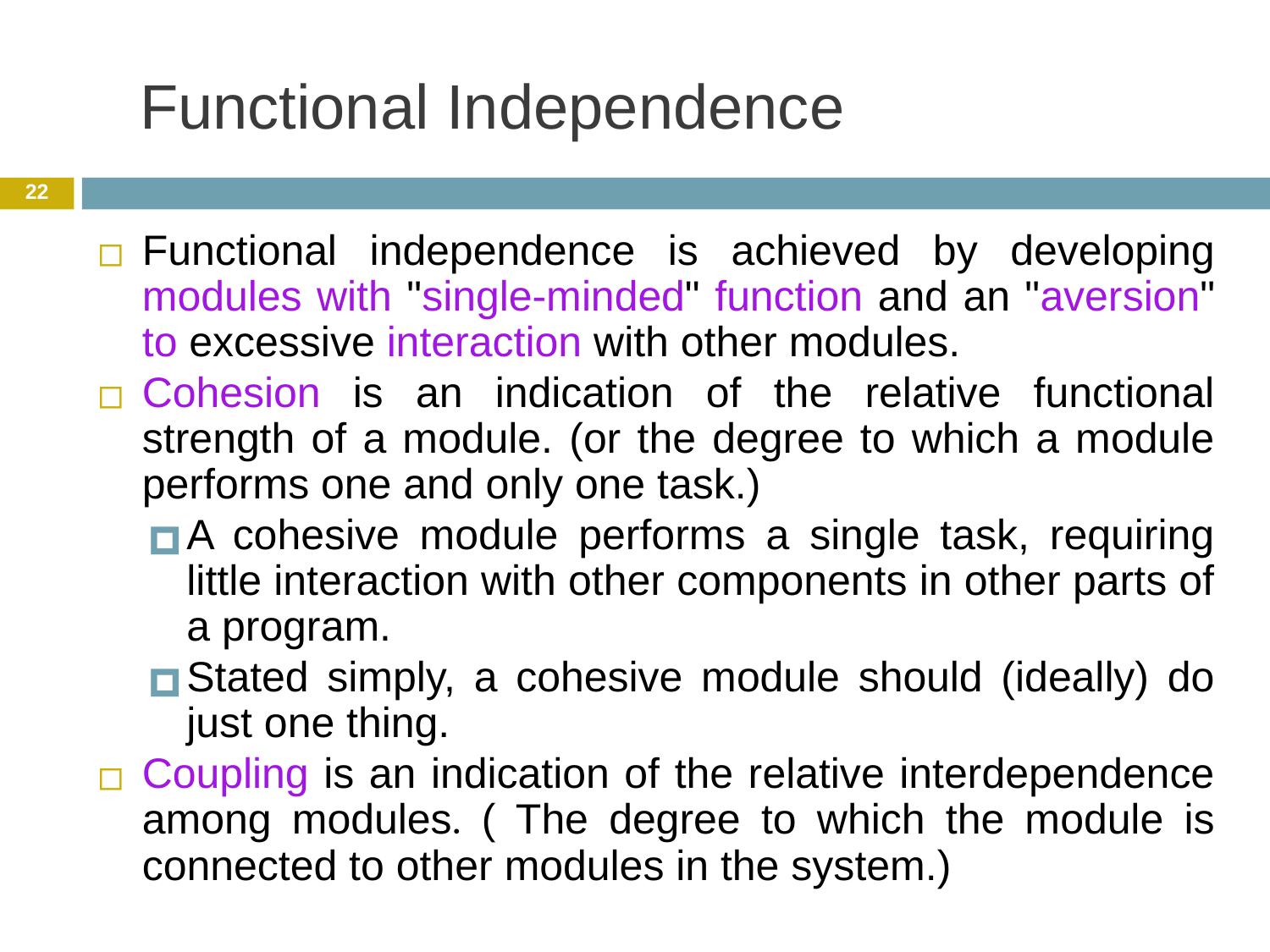

# Functional Independence
22
Functional independence is achieved by developing modules with "single-minded" function and an "aversion" to excessive interaction with other modules.
Cohesion is an indication of the relative functional strength of a module. (or the degree to which a module performs one and only one task.)
A cohesive module performs a single task, requiring little interaction with other components in other parts of a program.
Stated simply, a cohesive module should (ideally) do just one thing.
Coupling is an indication of the relative interdependence among modules. ( The degree to which the module is connected to other modules in the system.)